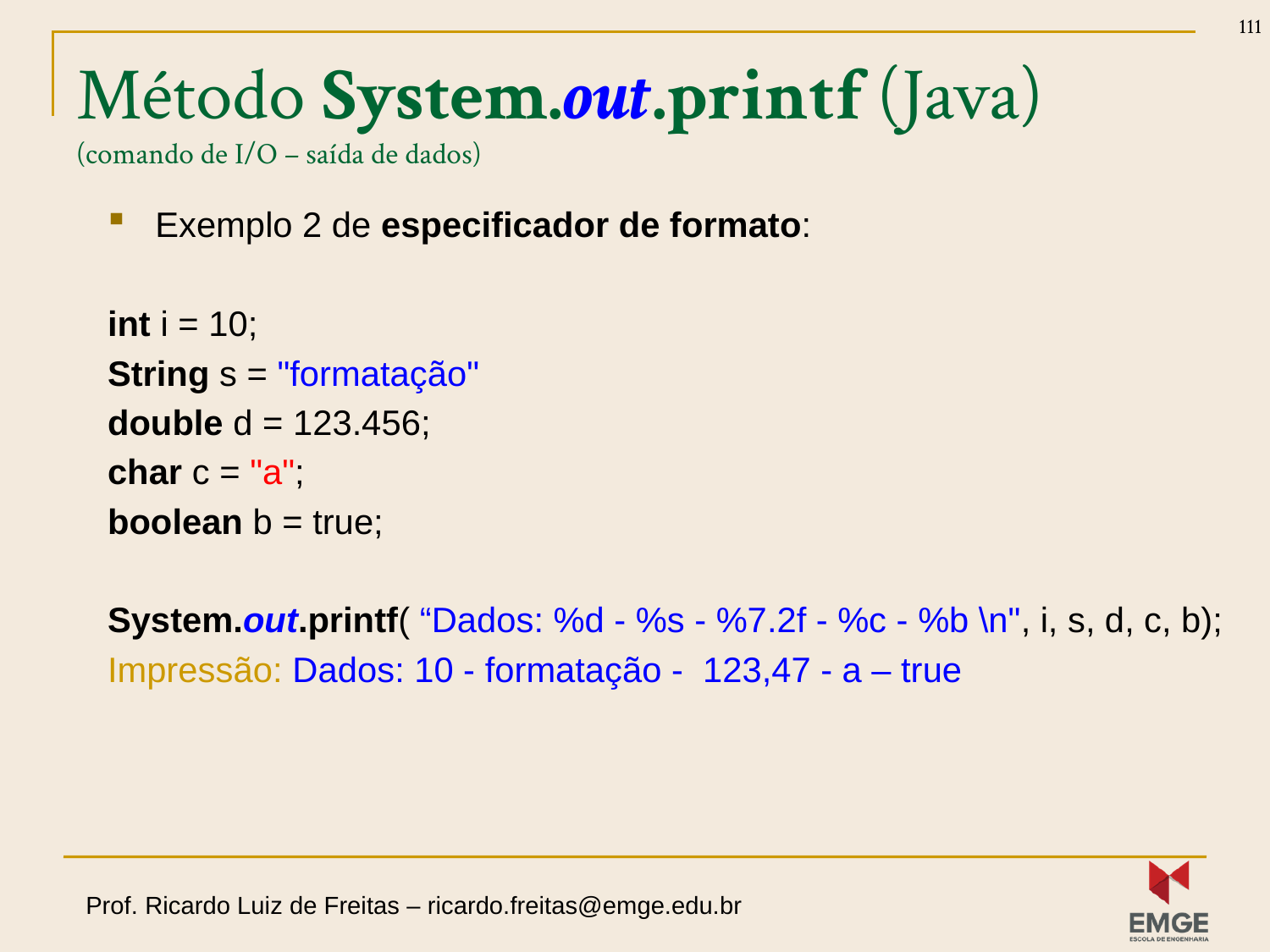

111
# Método System.out.printf (Java) (comando de I/O – saída de dados)
Exemplo 2 de especificador de formato:

int i = 10;
String s = "formatação"
double d = 123.456;
char c = "a";
boolean b = true;

System.out.printf( “Dados: %d - %s - %7.2f - %c - %b \n", i, s, d, c, b);
Impressão: Dados: 10 - formatação -  123,47 - a – true